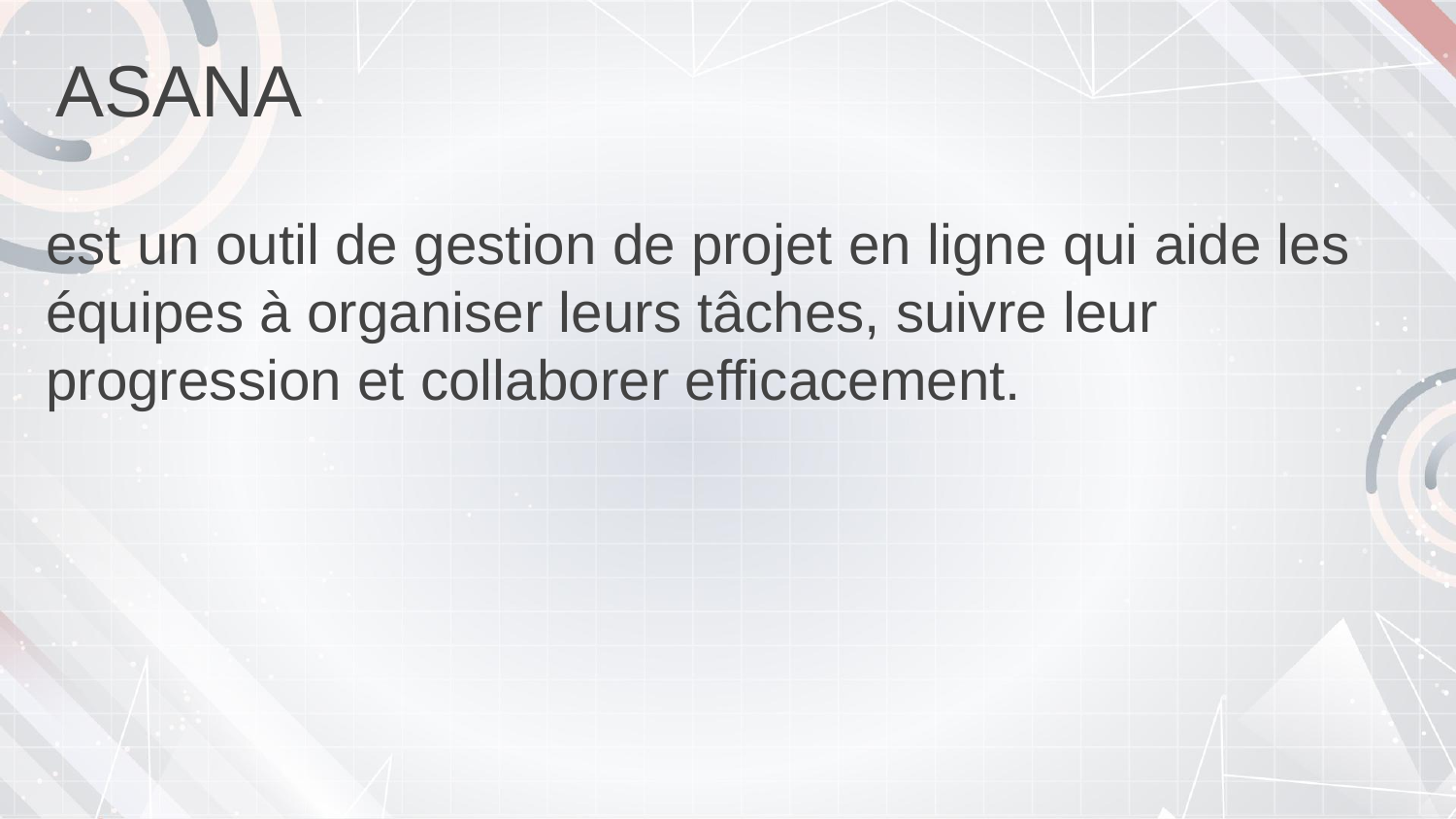

# ASANA
est un outil de gestion de projet en ligne qui aide les équipes à organiser leurs tâches, suivre leur progression et collaborer efficacement.